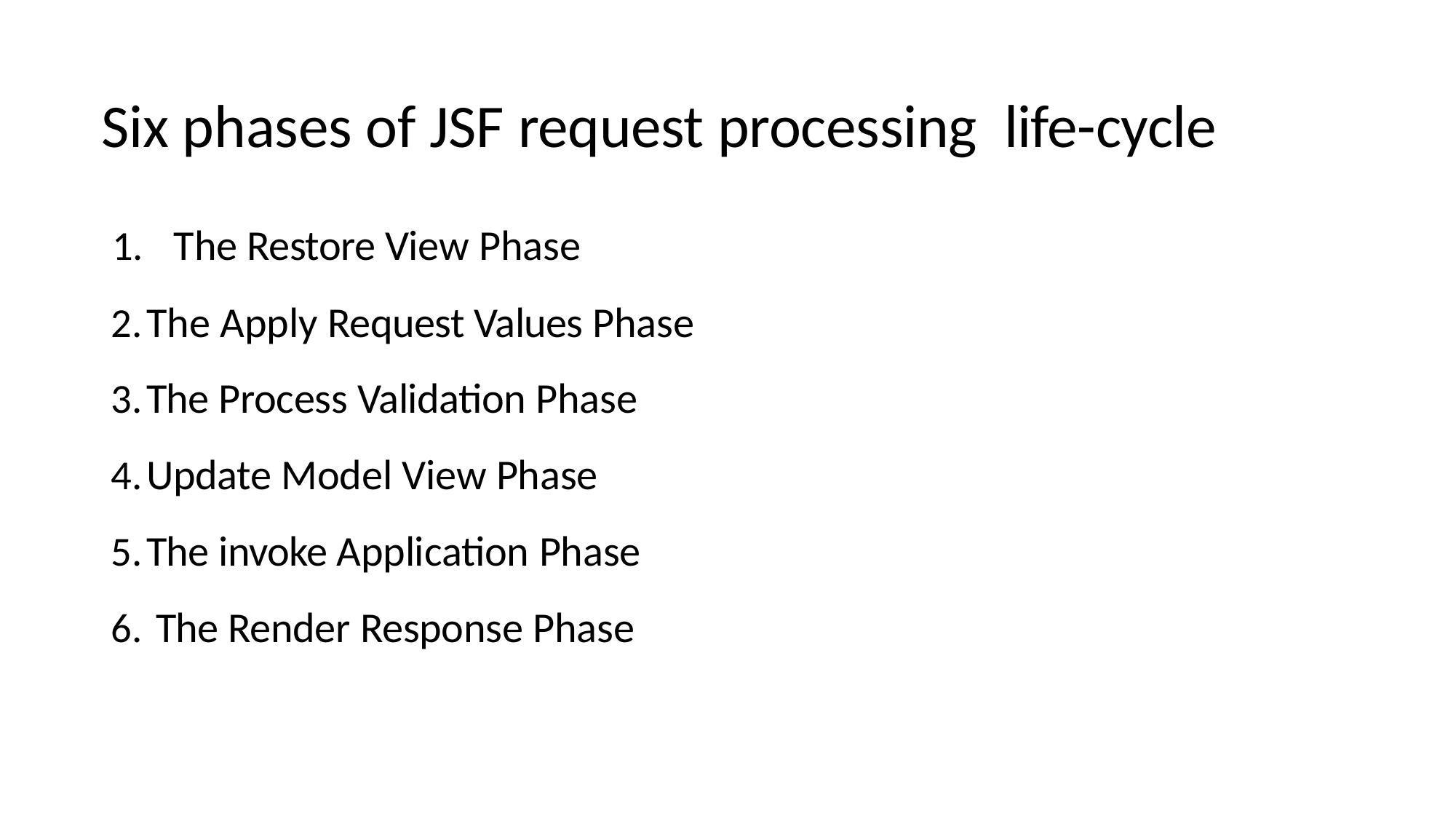

# Six phases of JSF request processing  life-cycle
The Restore View Phase
The Apply Request Values Phase
The Process Validation Phase
Update Model View Phase
The invoke Application Phase
 The Render Response Phase